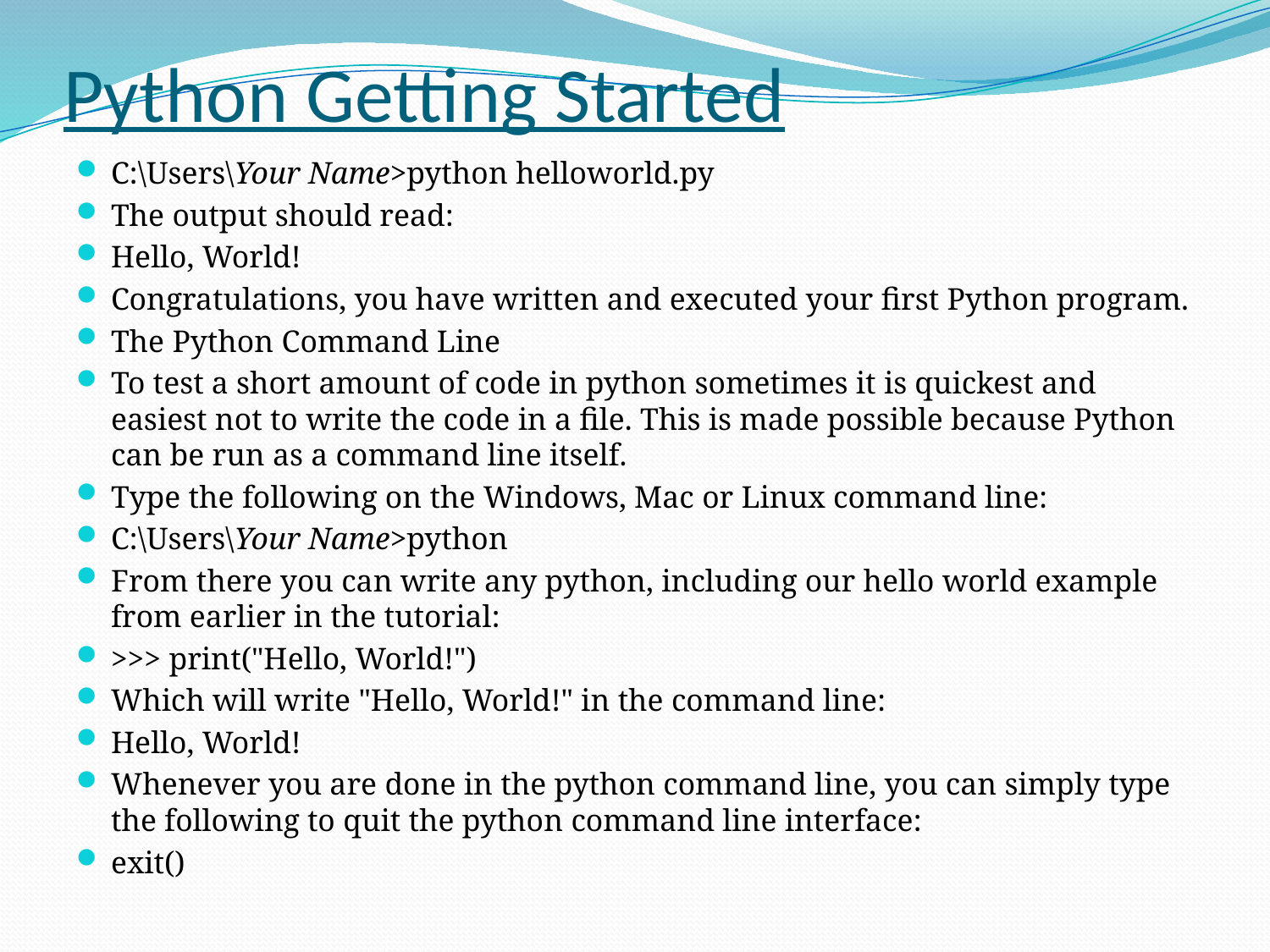

# Python Getting Started
C:\Users\Your Name>python helloworld.py
The output should read:
Hello, World!
Congratulations, you have written and executed your first Python program.
The Python Command Line
To test a short amount of code in python sometimes it is quickest and easiest not to write the code in a file. This is made possible because Python can be run as a command line itself.
Type the following on the Windows, Mac or Linux command line:
C:\Users\Your Name>python
From there you can write any python, including our hello world example from earlier in the tutorial:
>>> print("Hello, World!")
Which will write "Hello, World!" in the command line:
Hello, World!
Whenever you are done in the python command line, you can simply type the following to quit the python command line interface:
exit()